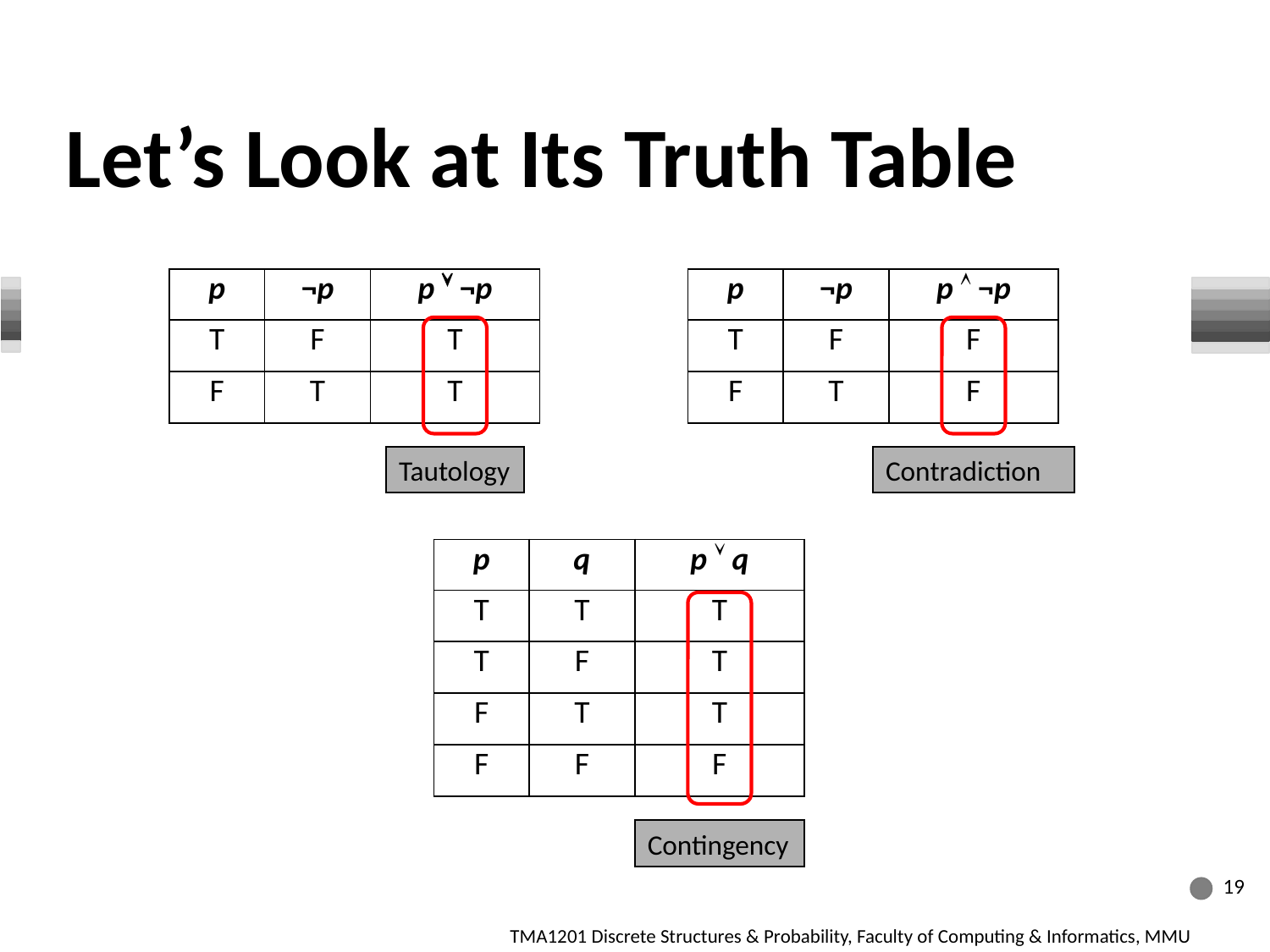

Let’s Look at Its Truth Table
| p | ¬p | p ∨ ¬p |
| --- | --- | --- |
| T | F | T |
| F | T | T |
| p | ¬p | p ∧ ¬p |
| --- | --- | --- |
| T | F | F |
| F | T | F |

Tautology
Contradiction
| p | q | p ∨ q |
| --- | --- | --- |
| T | T | T |
| T | F | T |
| F | T | T |
| F | F | F |

Contingency
19
TMA1201 Discrete Structures & Probability, Faculty of Computing & Informatics, MMU